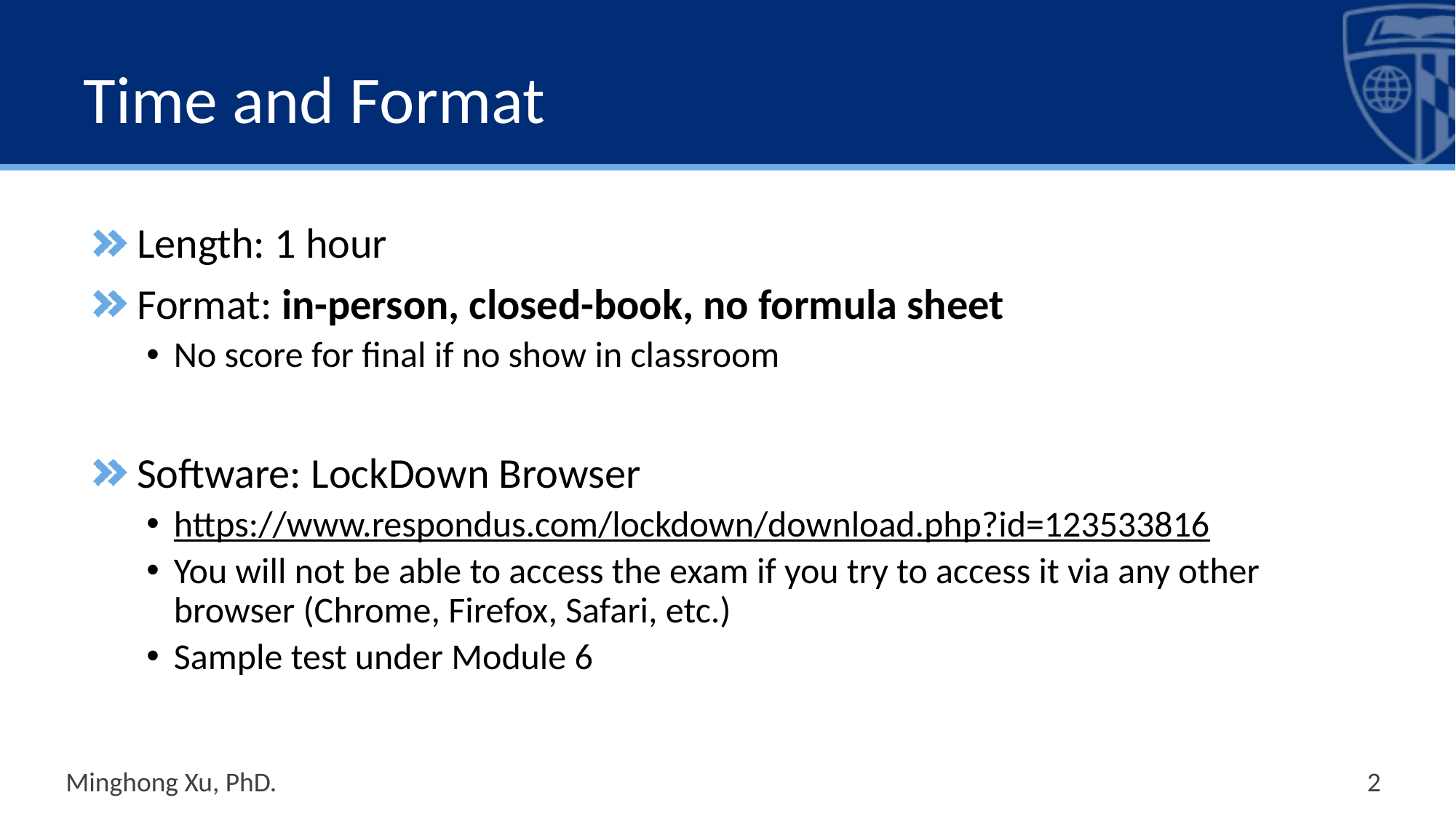

# Time and Format
Length: 1 hour
Format: in-person, closed-book, no formula sheet
No score for final if no show in classroom

Software: LockDown Browser
https://www.respondus.com/lockdown/download.php?id=123533816
You will not be able to access the exam if you try to access it via any other browser (Chrome, Firefox, Safari, etc.)
Sample test under Module 6

Minghong Xu, PhD.
2